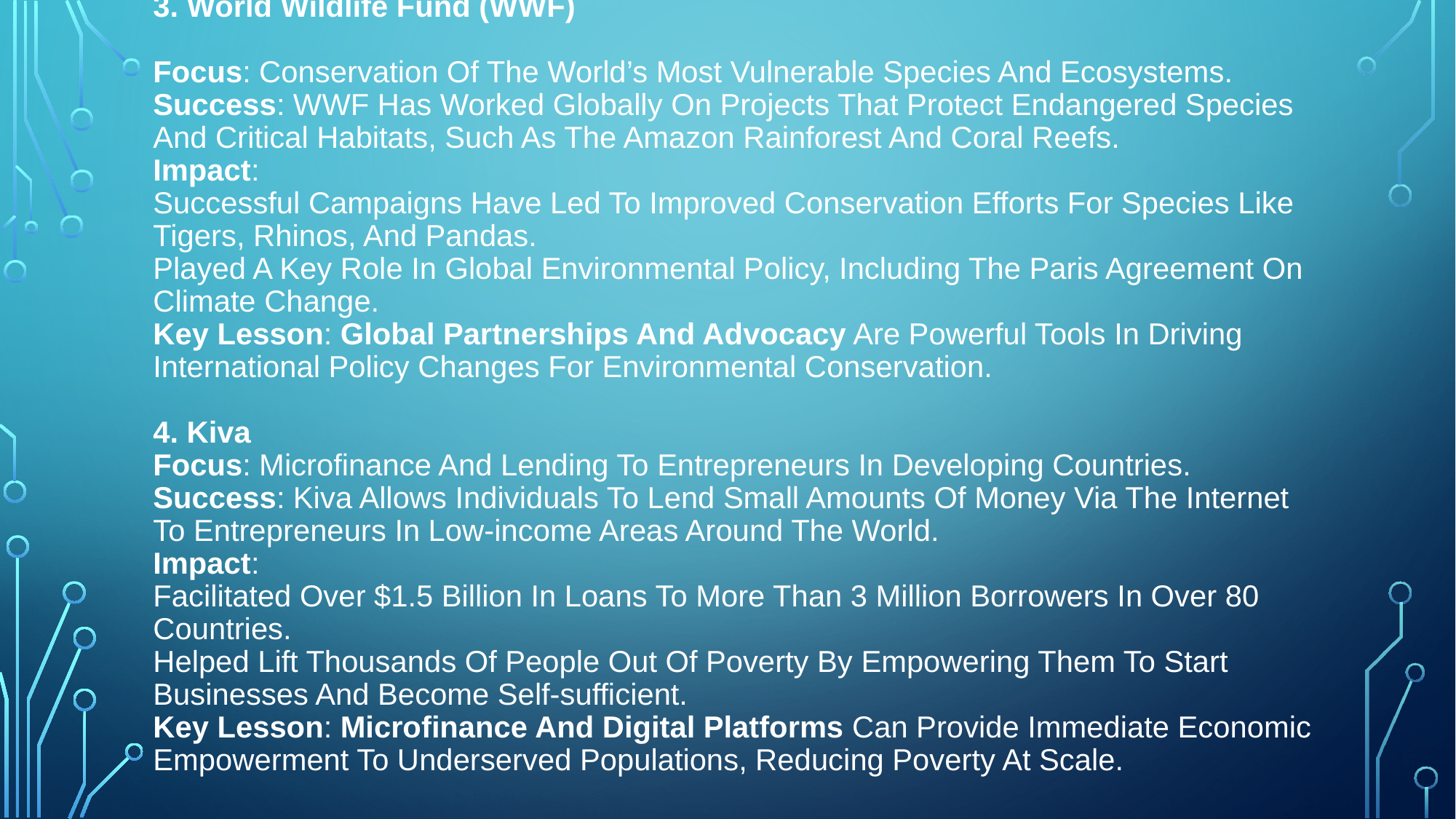

# 3. World Wildlife Fund (WWF) Focus: Conservation Of The World’s Most Vulnerable Species And Ecosystems. Success: WWF Has Worked Globally On Projects That Protect Endangered Species And Critical Habitats, Such As The Amazon Rainforest And Coral Reefs. Impact: Successful Campaigns Have Led To Improved Conservation Efforts For Species Like Tigers, Rhinos, And Pandas. Played A Key Role In Global Environmental Policy, Including The Paris Agreement On Climate Change. Key Lesson: Global Partnerships And Advocacy Are Powerful Tools In Driving International Policy Changes For Environmental Conservation. 4. Kiva Focus: Microfinance And Lending To Entrepreneurs In Developing Countries. Success: Kiva Allows Individuals To Lend Small Amounts Of Money Via The Internet To Entrepreneurs In Low-income Areas Around The World. Impact: Facilitated Over $1.5 Billion In Loans To More Than 3 Million Borrowers In Over 80 Countries. Helped Lift Thousands Of People Out Of Poverty By Empowering Them To Start Businesses And Become Self-sufficient. Key Lesson: Microfinance And Digital Platforms Can Provide Immediate Economic Empowerment To Underserved Populations, Reducing Poverty At Scale.